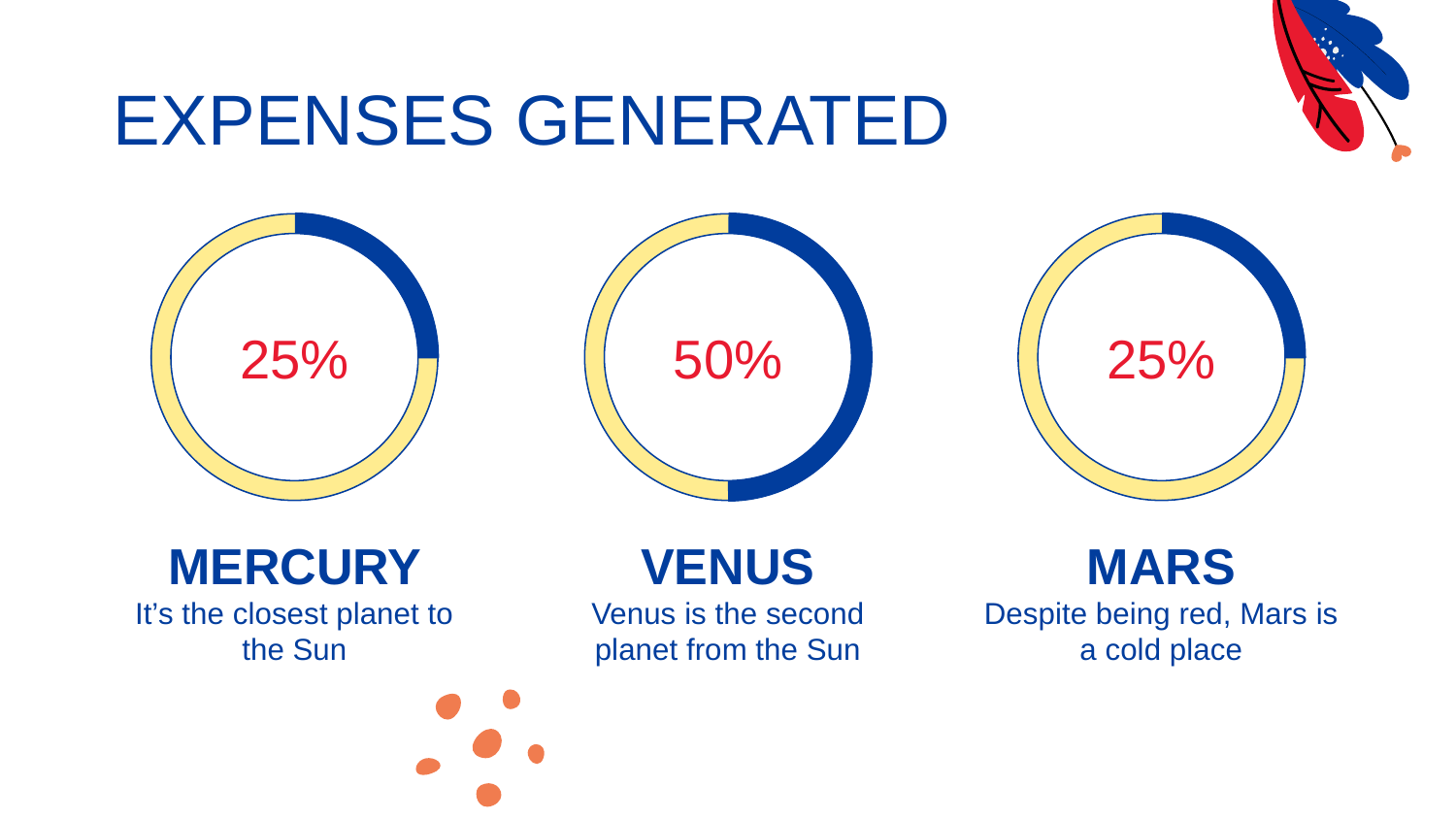

EXPENSES GENERATED

25%
# 50%
25%
MERCURY
VENUS
MARS
It’s the closest planet to the Sun
Venus is the second planet from the Sun
Despite being red, Mars is a cold place